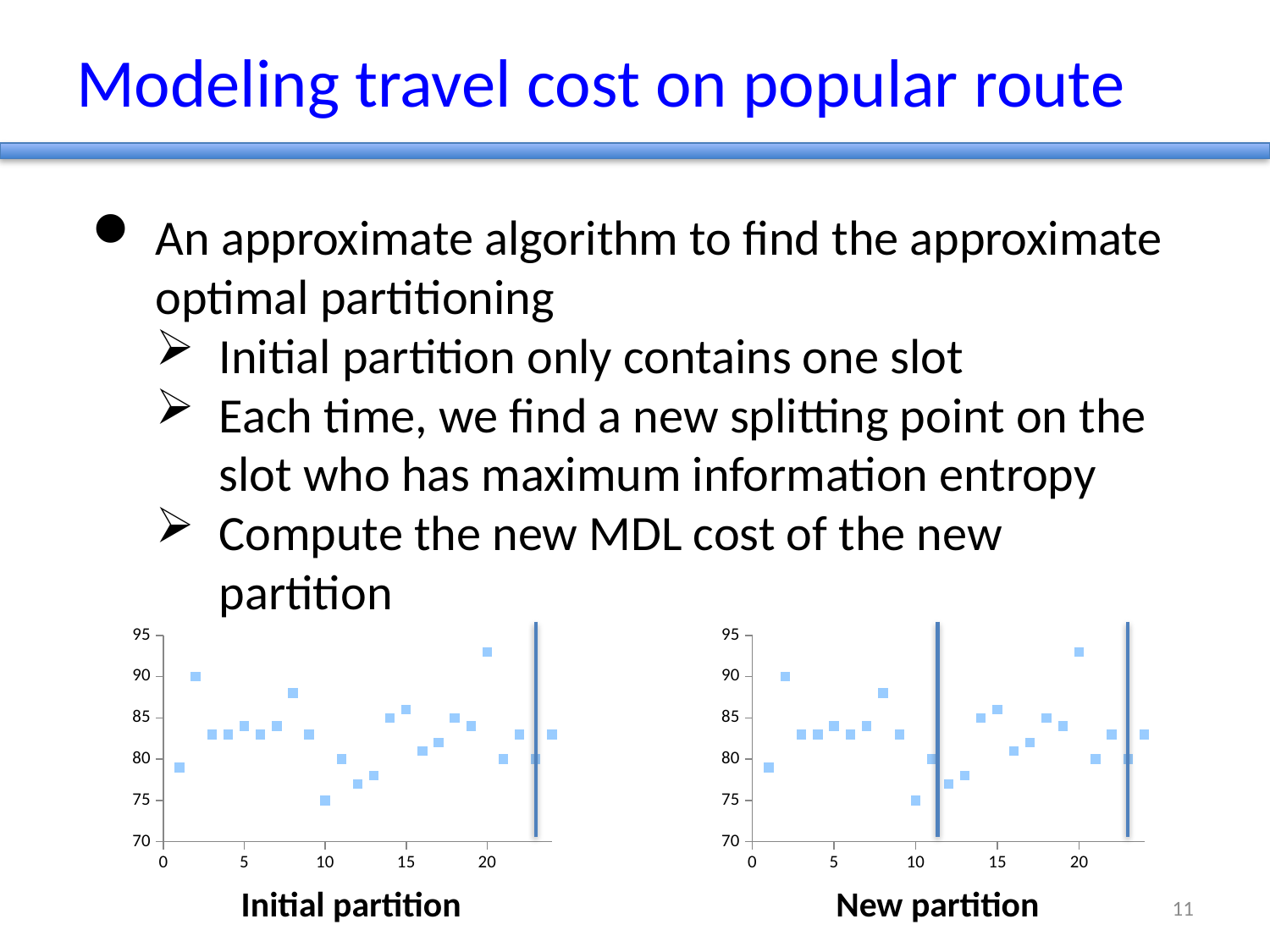

# Modeling travel cost on popular route

An approximate algorithm to find the approximate optimal partitioning
Initial partition only contains one slot
Each time, we find a new splitting point on the slot who has maximum information entropy
Compute the new MDL cost of the new partition

### Chart

| Category |  |
|---|---|

### Chart

| Category |  |
|---|---|
Initial partition
New partition
11